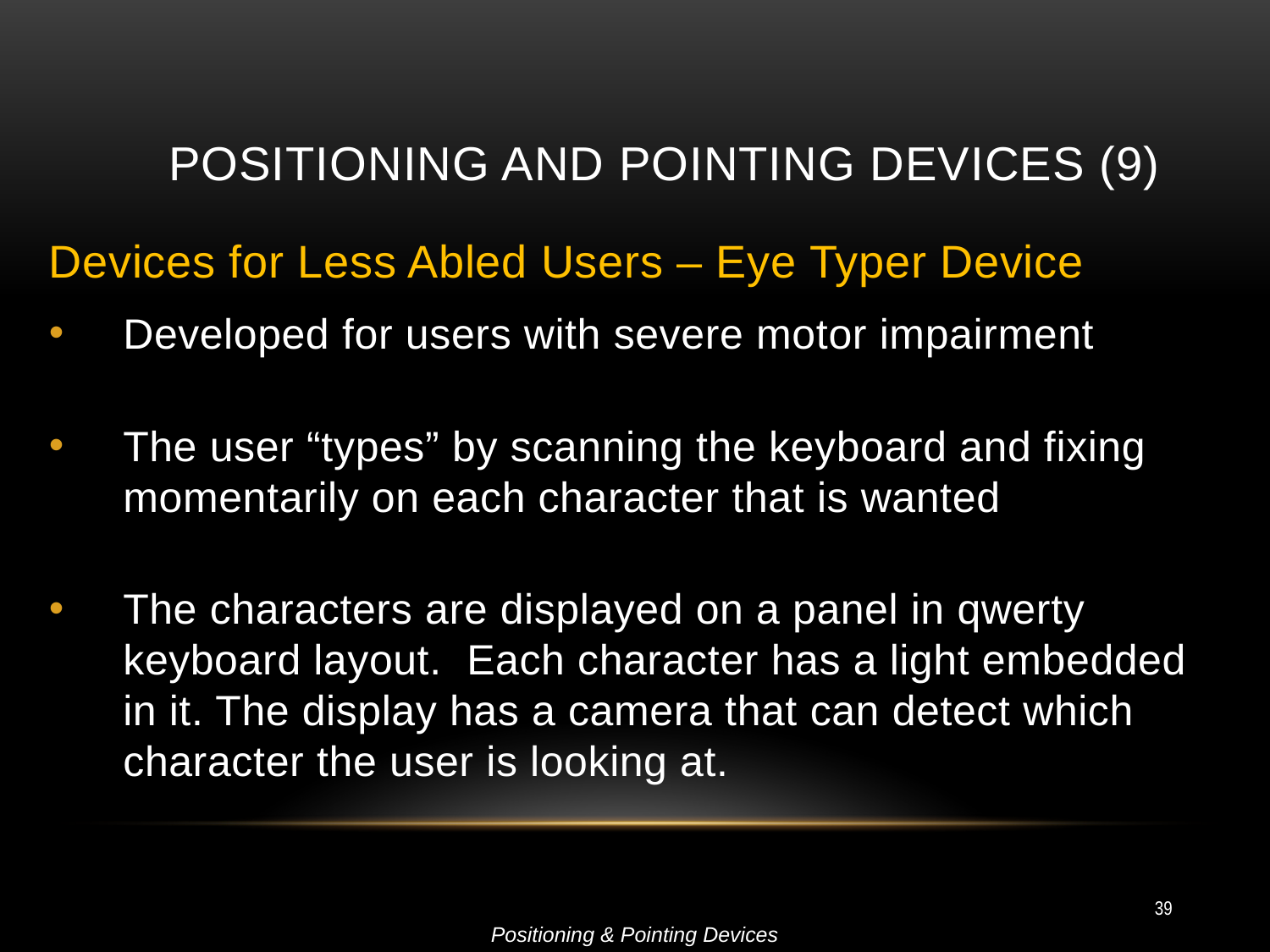

# Positioning and pointing devices (9)
Devices for Less Abled Users – Eye Typer Device
Developed for users with severe motor impairment

The user “types” by scanning the keyboard and fixing momentarily on each character that is wanted

The characters are displayed on a panel in qwerty keyboard layout.  Each character has a light embedded in it. The display has a camera that can detect which character the user is looking at.
39
Positioning & Pointing Devices